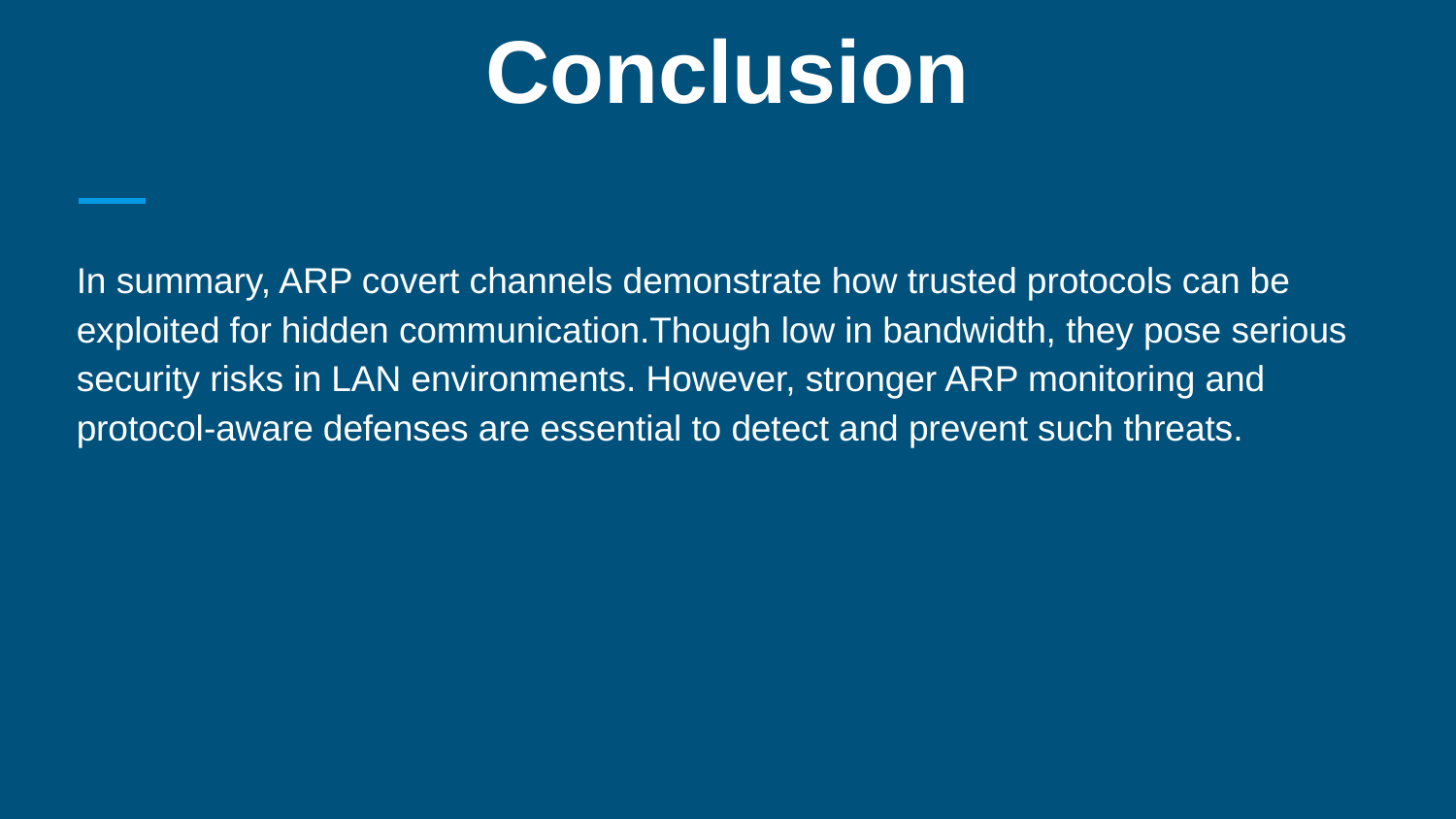

# Conclusion

In summary, ARP covert channels demonstrate how trusted protocols can be exploited for hidden communication.Though low in bandwidth, they pose serious security risks in LAN environments. However, stronger ARP monitoring and protocol-aware defenses are essential to detect and prevent such threats.